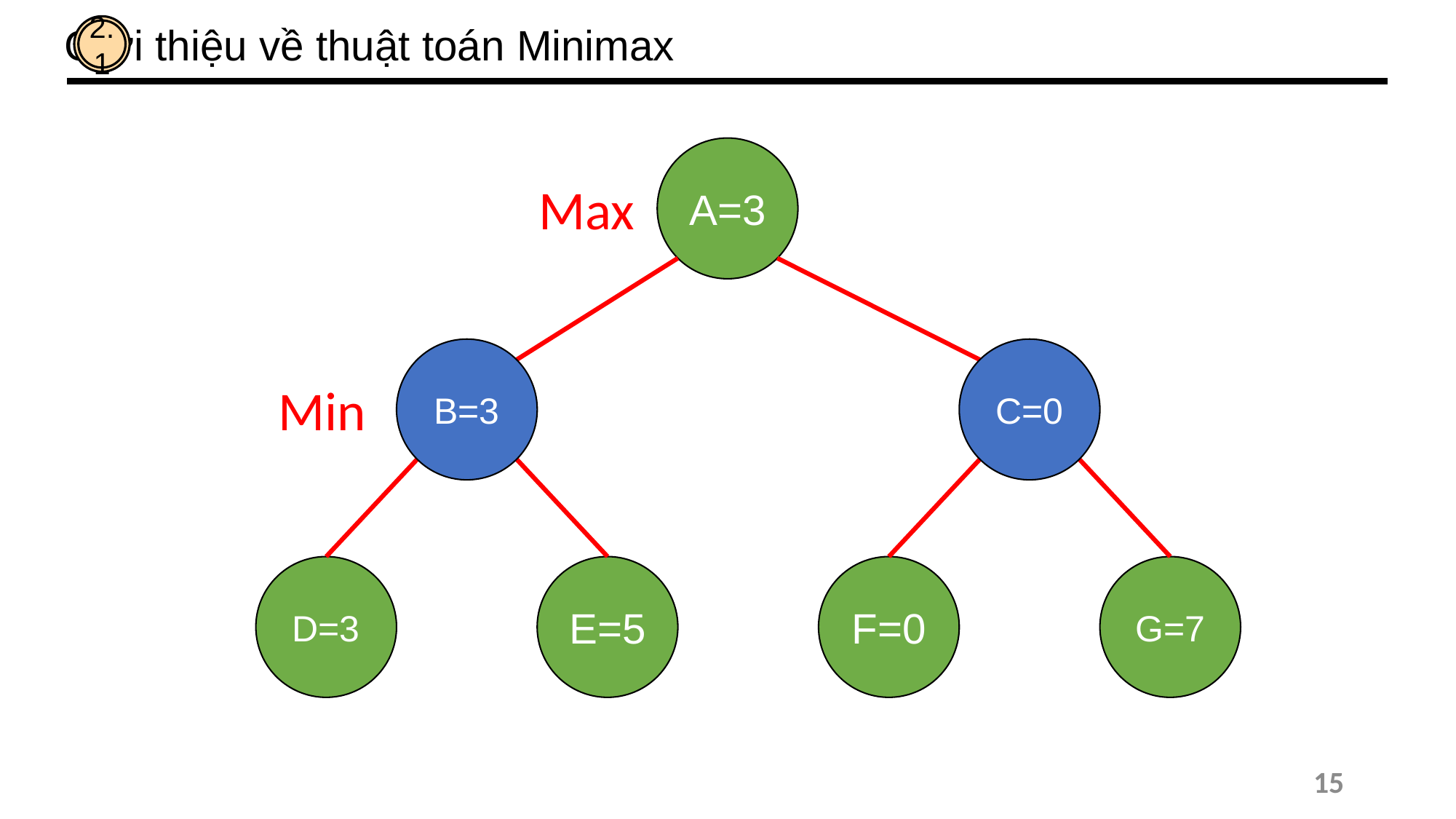

Giới thiệu về thuật toán Minimax
2.1

A=3
Max
B=3
C=0
Min
D=3
E=5
F=0
G=7
15